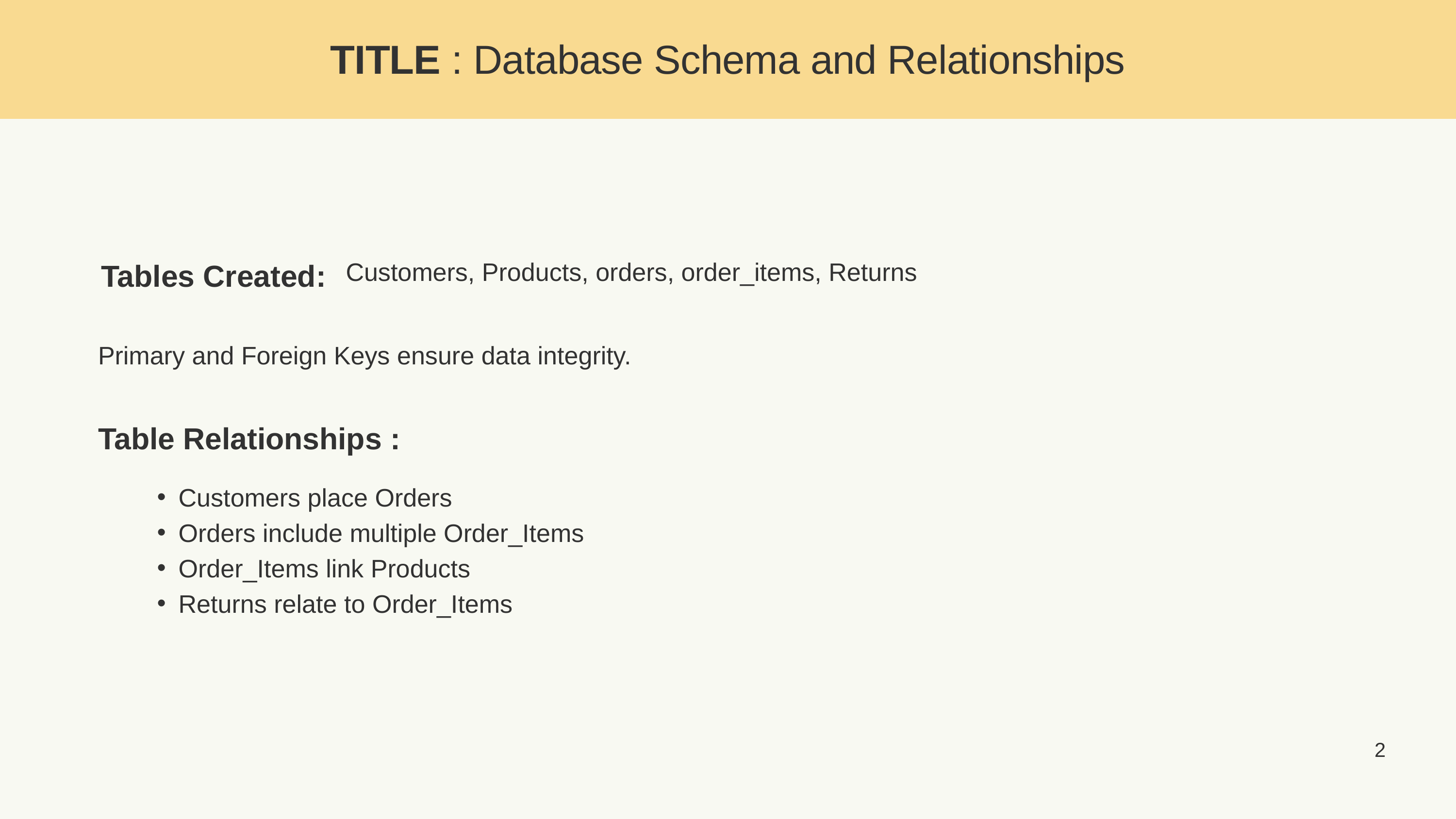

TITLE : Database Schema and Relationships
Tables Created:
Customers, Products, orders, order_items, Returns
Primary and Foreign Keys ensure data integrity.
Table Relationships :
Customers place Orders
Orders include multiple Order_Items
Order_Items link Products
Returns relate to Order_Items

2